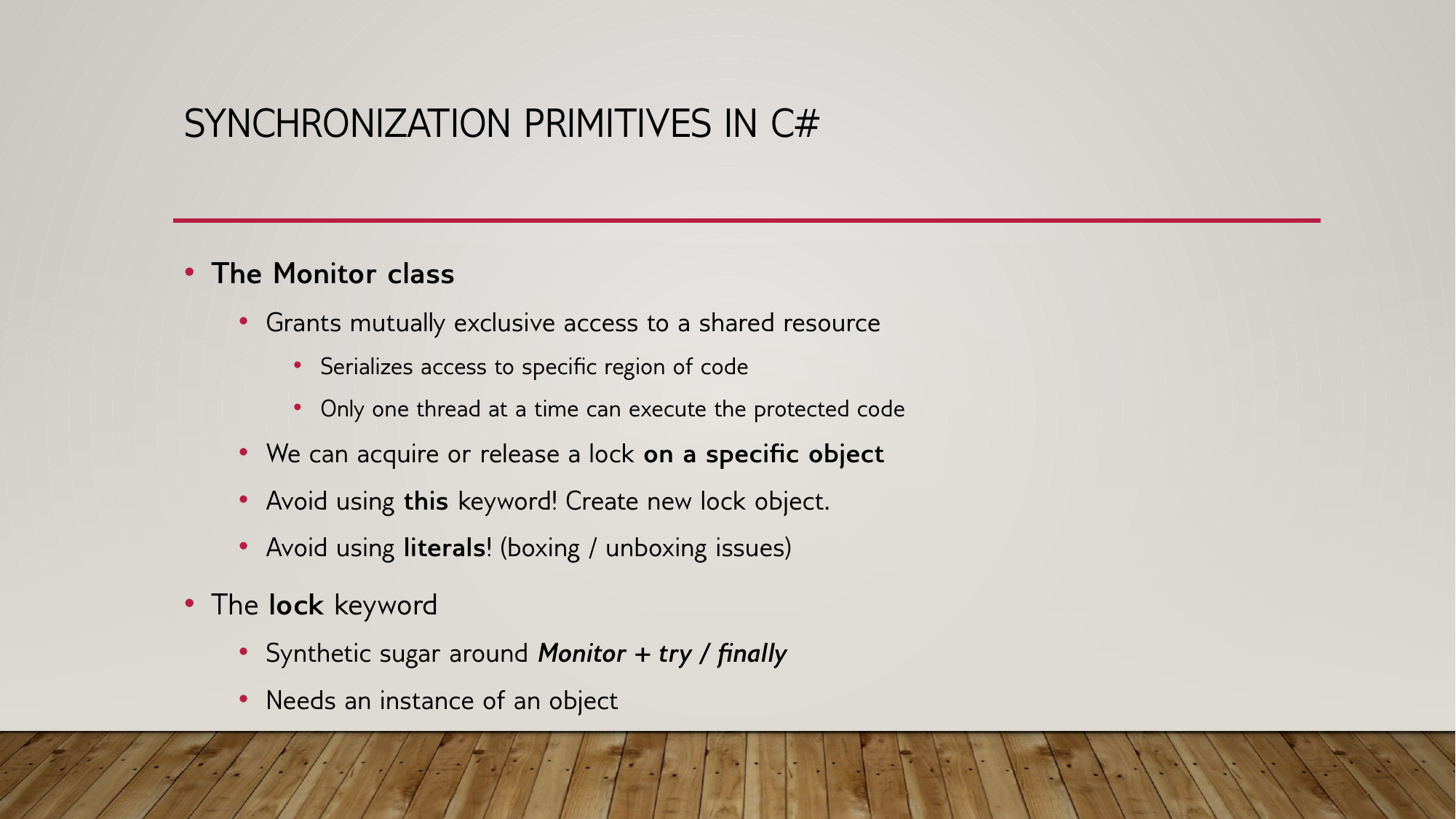

# Synchronization primitives in C#
The Monitor class
Grants mutually exclusive access to a shared resource
Serializes access to specific region of code
Only one thread at a time can execute the protected code
We can acquire or release a lock on a specific object
Avoid using this keyword! Create new lock object.
Avoid using literals! (boxing / unboxing issues)
The lock keyword
Synthetic sugar around Monitor + try / finally
Needs an instance of an object